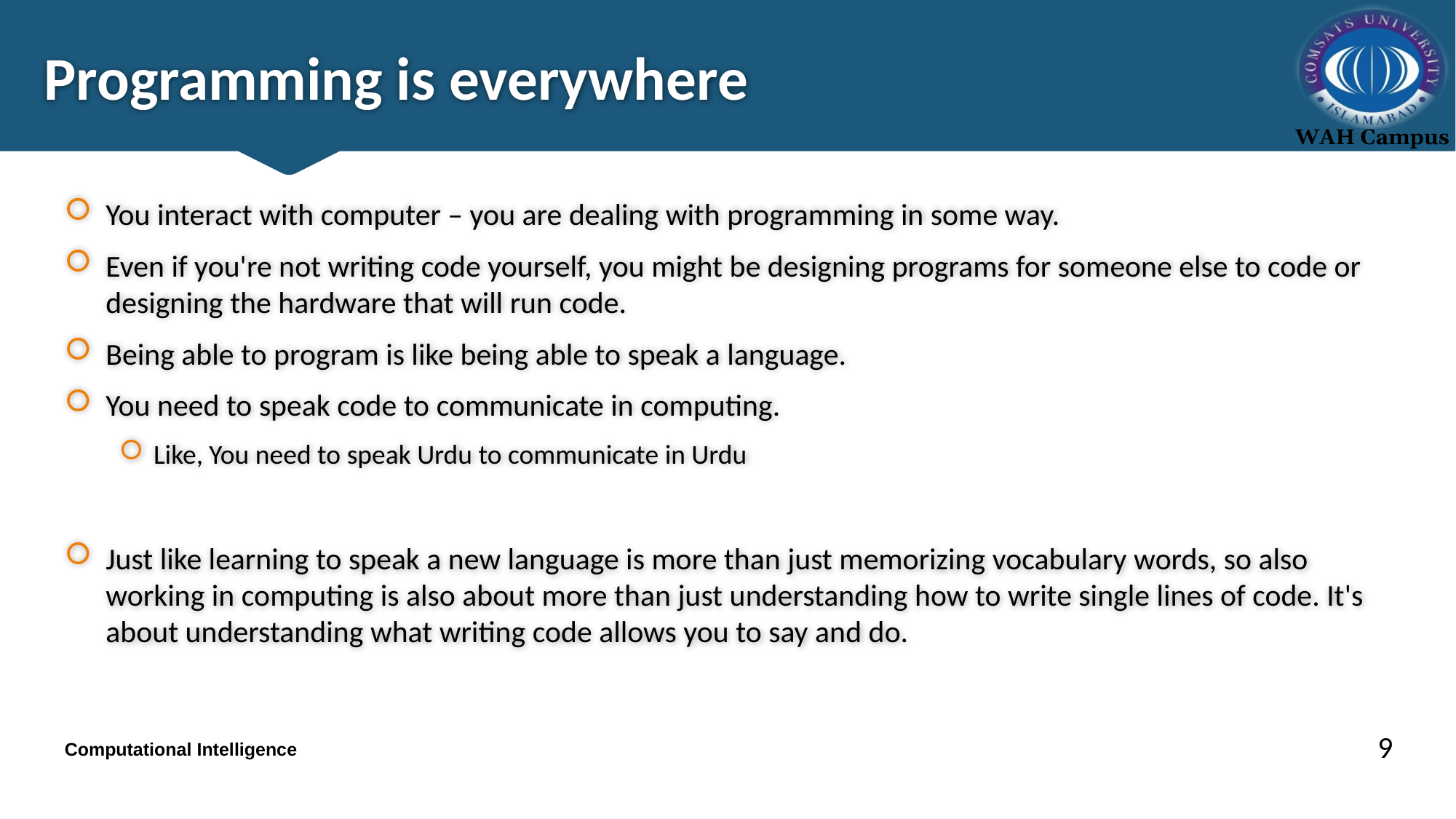

# Programming is everywhere
You interact with computer – you are dealing with programming in some way.
Even if you're not writing code yourself, you might be designing programs for someone else to code or designing the hardware that will run code.
Being able to program is like being able to speak a language.
You need to speak code to communicate in computing.
Like, You need to speak Urdu to communicate in Urdu

Just like learning to speak a new language is more than just memorizing vocabulary words, so also working in computing is also about more than just understanding how to write single lines of code. It's about understanding what writing code allows you to say and do.
9
Computational Intelligence